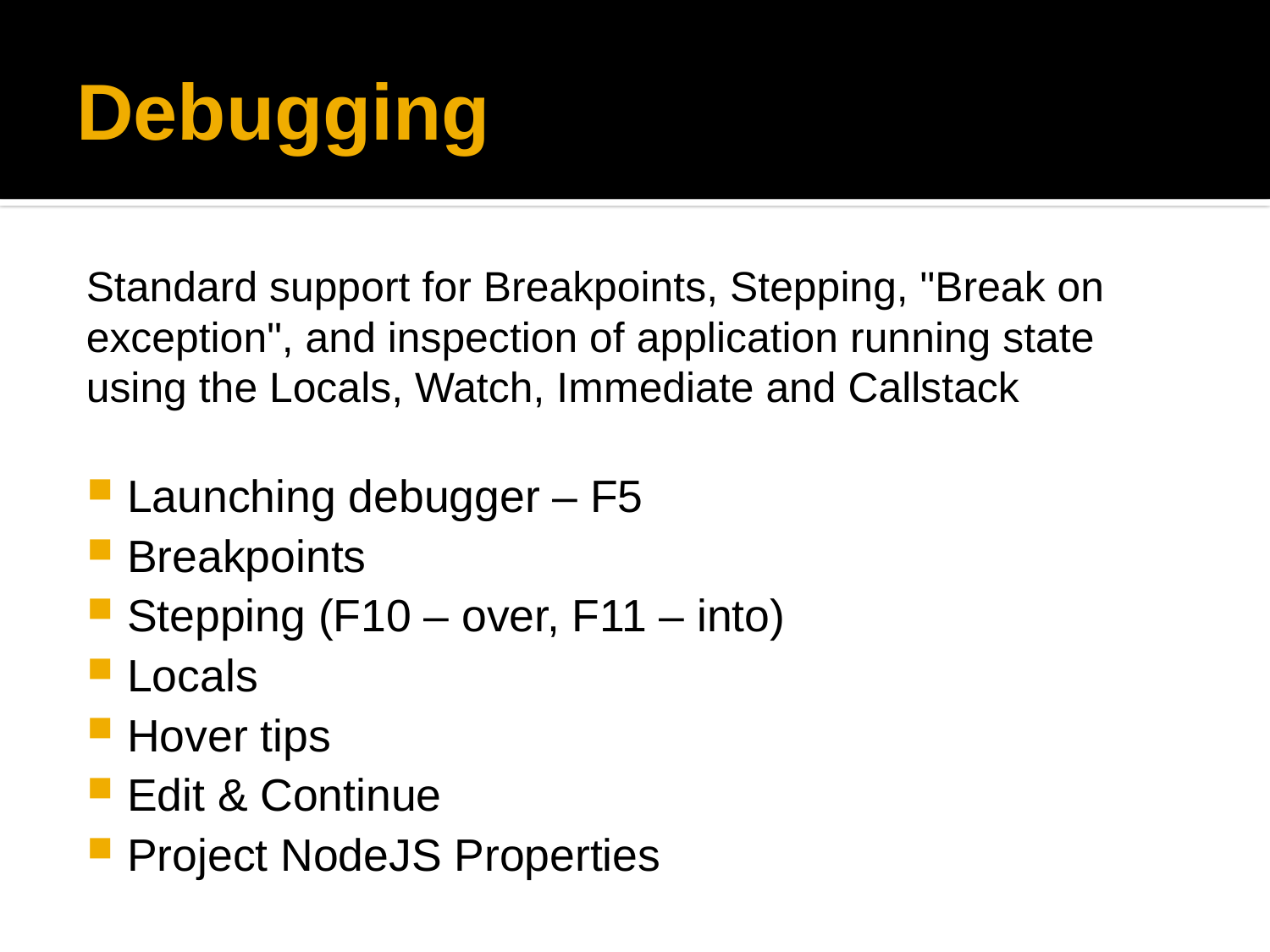

# Debugging
Standard support for Breakpoints, Stepping, "Break on exception", and inspection of application running state using the Locals, Watch, Immediate and Callstack
Launching debugger – F5
Breakpoints
Stepping (F10 – over, F11 – into)
Locals
Hover tips
Edit & Continue
Project NodeJS Properties